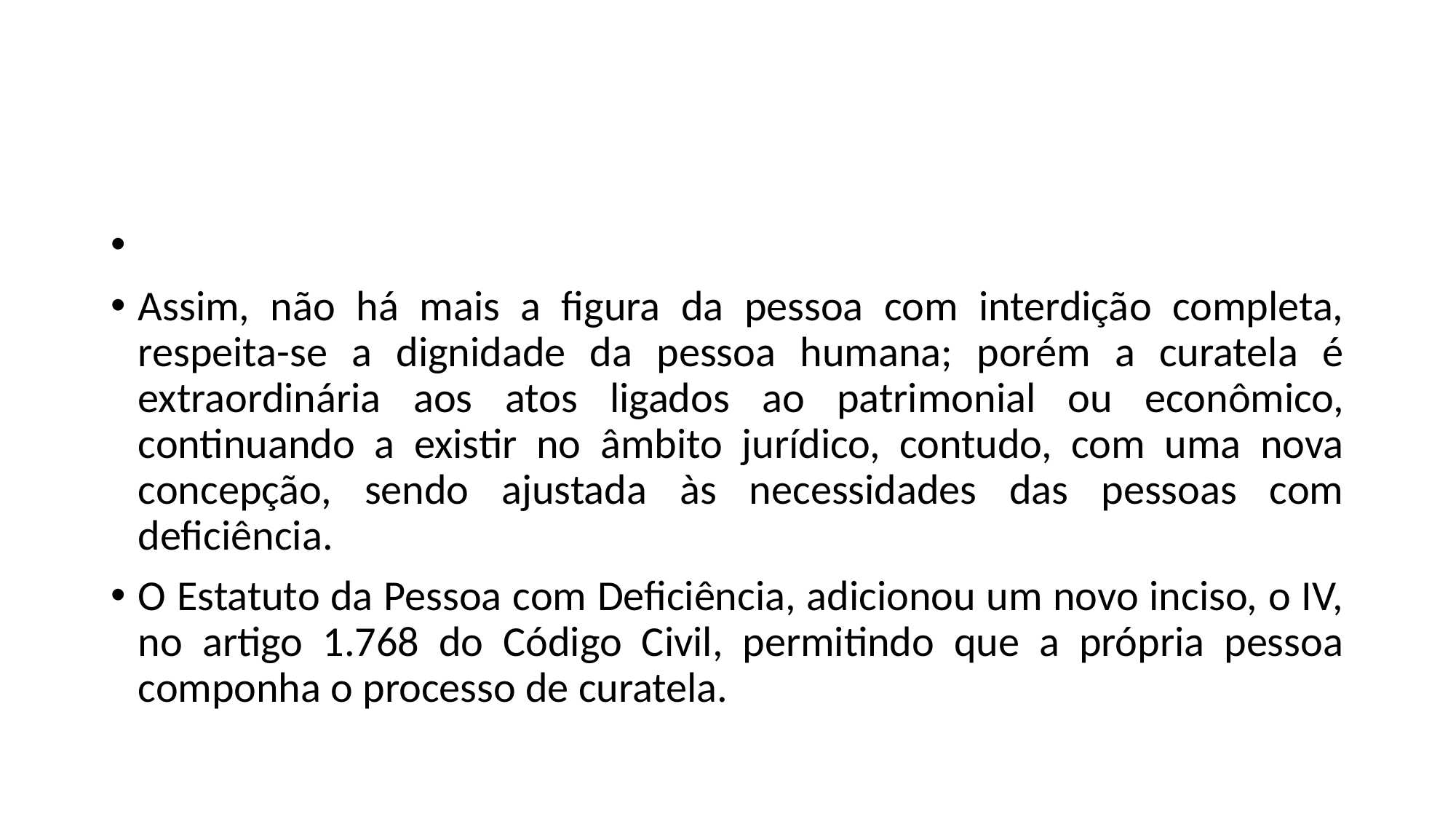

#

Assim, não há mais a figura da pessoa com interdição completa, respeita-se a dignidade da pessoa humana; porém a curatela é extraordinária aos atos ligados ao patrimonial ou econômico, continuando a existir no âmbito jurídico, contudo, com uma nova concepção, sendo ajustada às necessidades das pessoas com deficiência.
O Estatuto da Pessoa com Deficiência, adicionou um novo inciso, o IV, no artigo 1.768 do Código Civil, permitindo que a própria pessoa componha o processo de curatela.